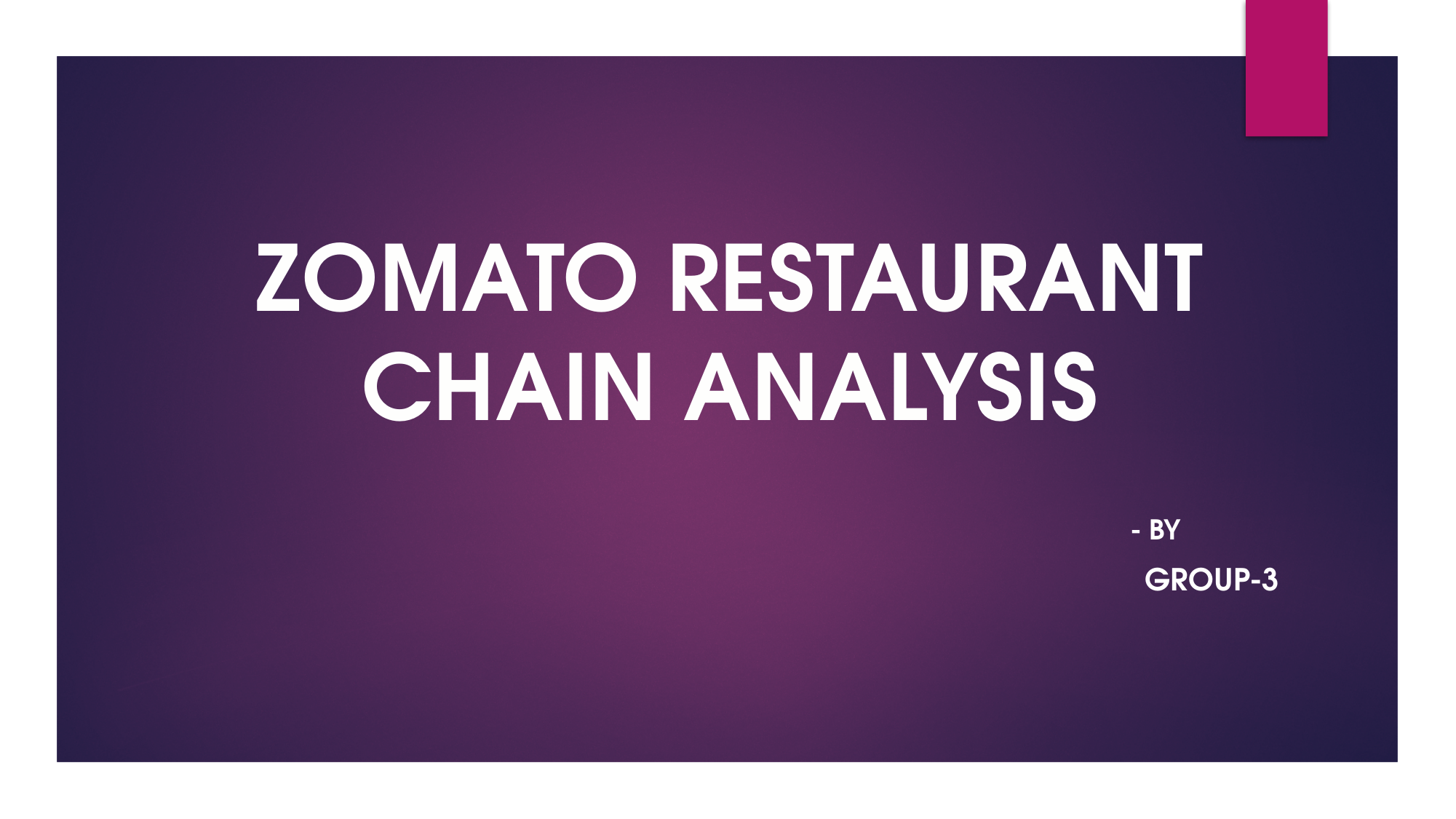

# ZOMATO RESTAURANT CHAIN ANALYSIS
- By
  Group-3